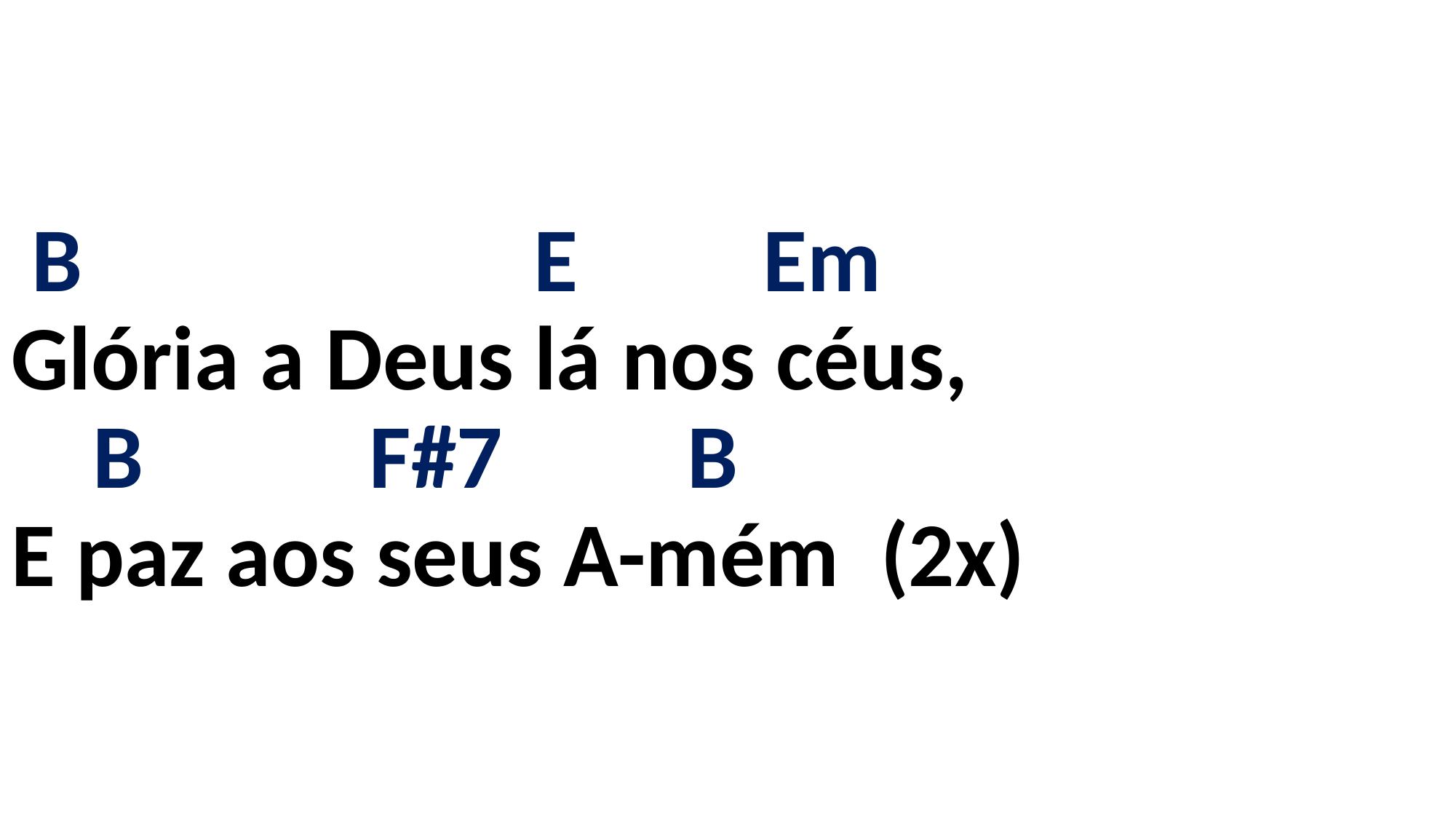

# B                      E         Em Glória a Deus lá nos céus, B           F#7         B E paz aos seus A-mém  (2x)